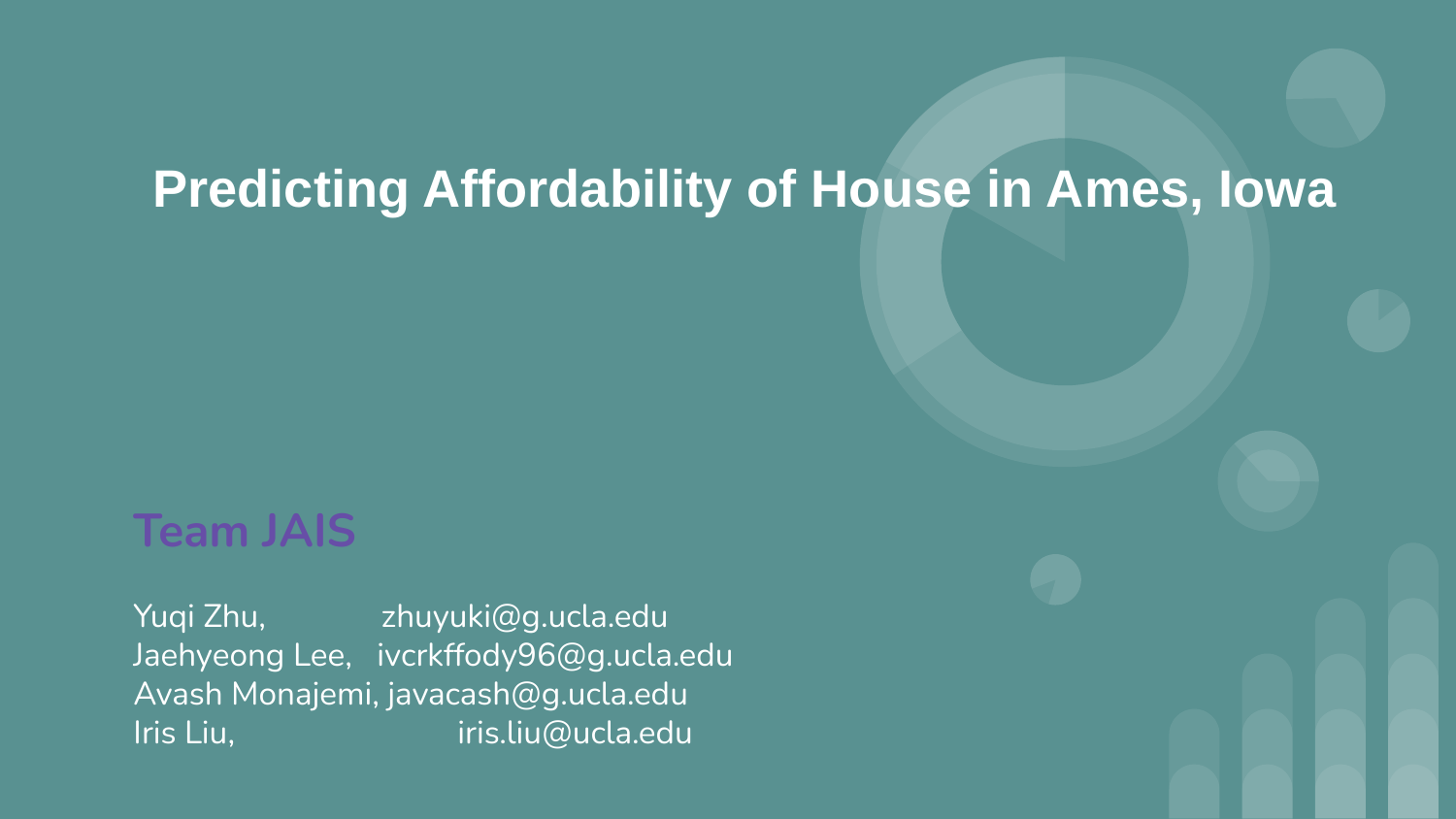

Predicting Affordability of House in Ames, Iowa

Team JAIS

Yuqi Zhu,              zhuyuki@g.ucla.edu
Jaehyeong Lee,   ivcrkffody96@g.ucla.edu
Avash Monajemi, javacash@g.ucla.edu
Iris Liu, 		    iris.liu@ucla.edu